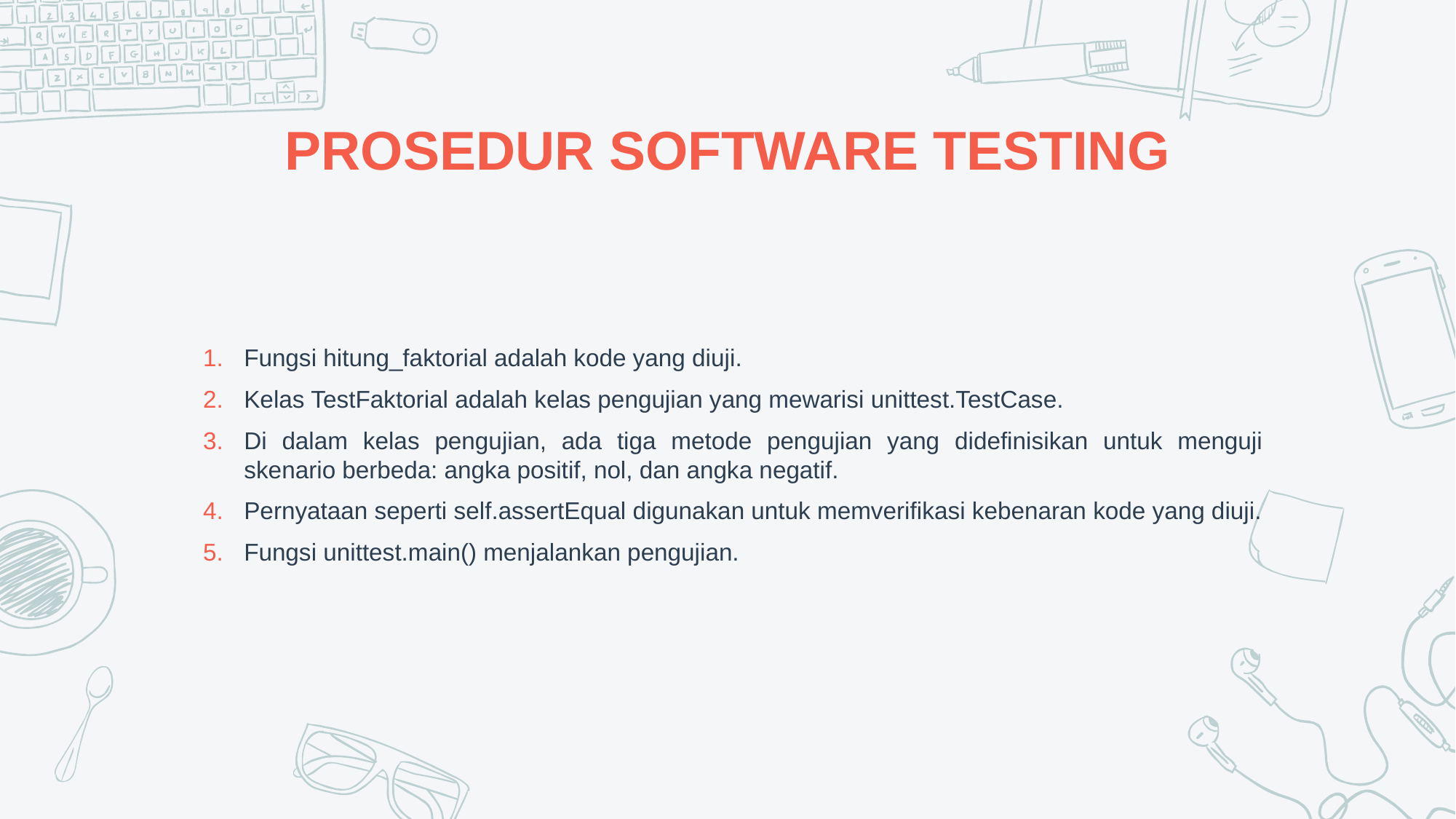

# PROSEDUR SOFTWARE TESTING
Fungsi hitung_faktorial adalah kode yang diuji.
Kelas TestFaktorial adalah kelas pengujian yang mewarisi unittest.TestCase.
Di dalam kelas pengujian, ada tiga metode pengujian yang didefinisikan untuk menguji skenario berbeda: angka positif, nol, dan angka negatif.
Pernyataan seperti self.assertEqual digunakan untuk memverifikasi kebenaran kode yang diuji.
Fungsi unittest.main() menjalankan pengujian.